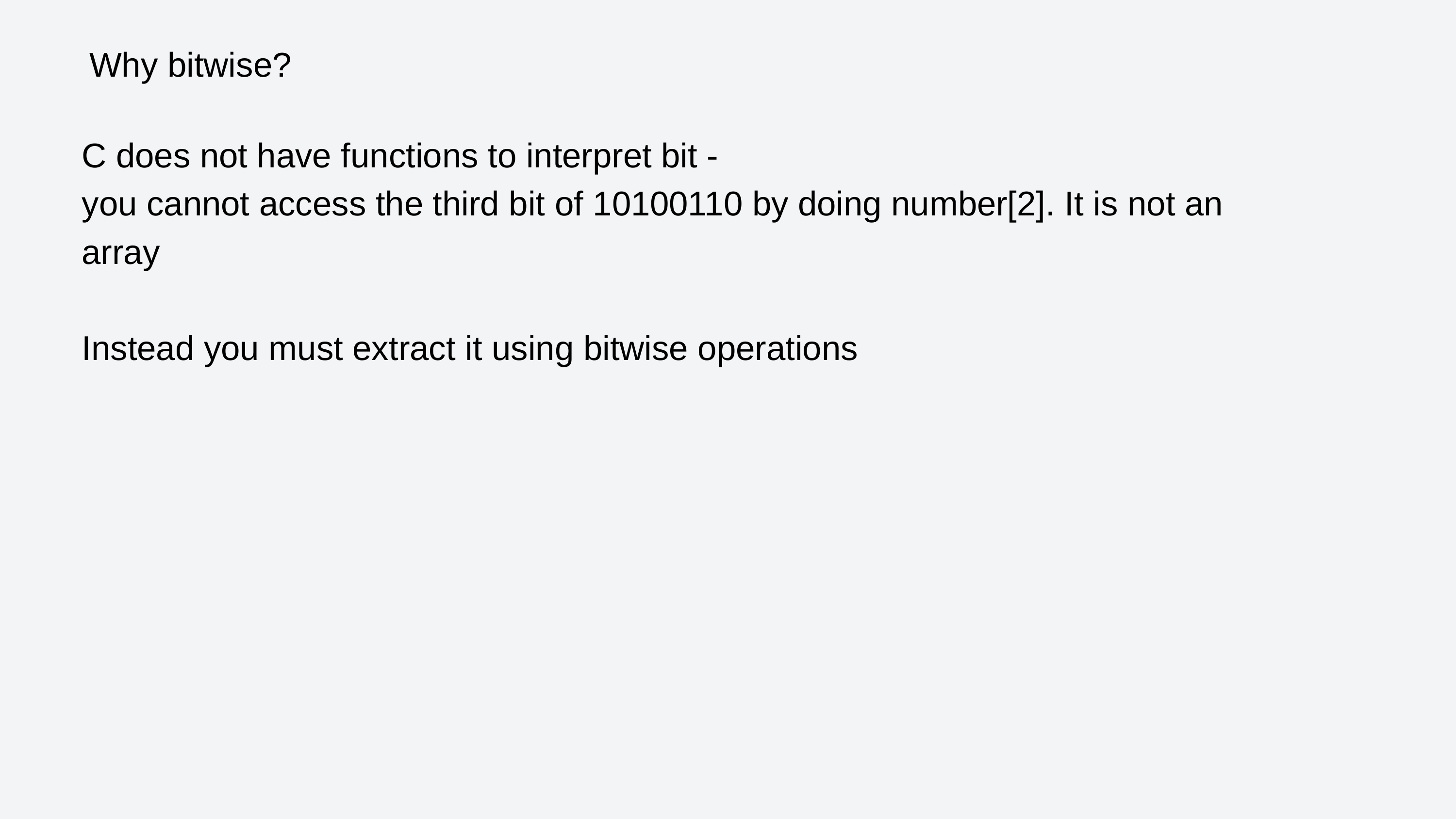

Why bitwise?
C does not have functions to interpret bit -
you cannot access the third bit of 10100110 by doing number[2]. It is not an array

Instead you must extract it using bitwise operations